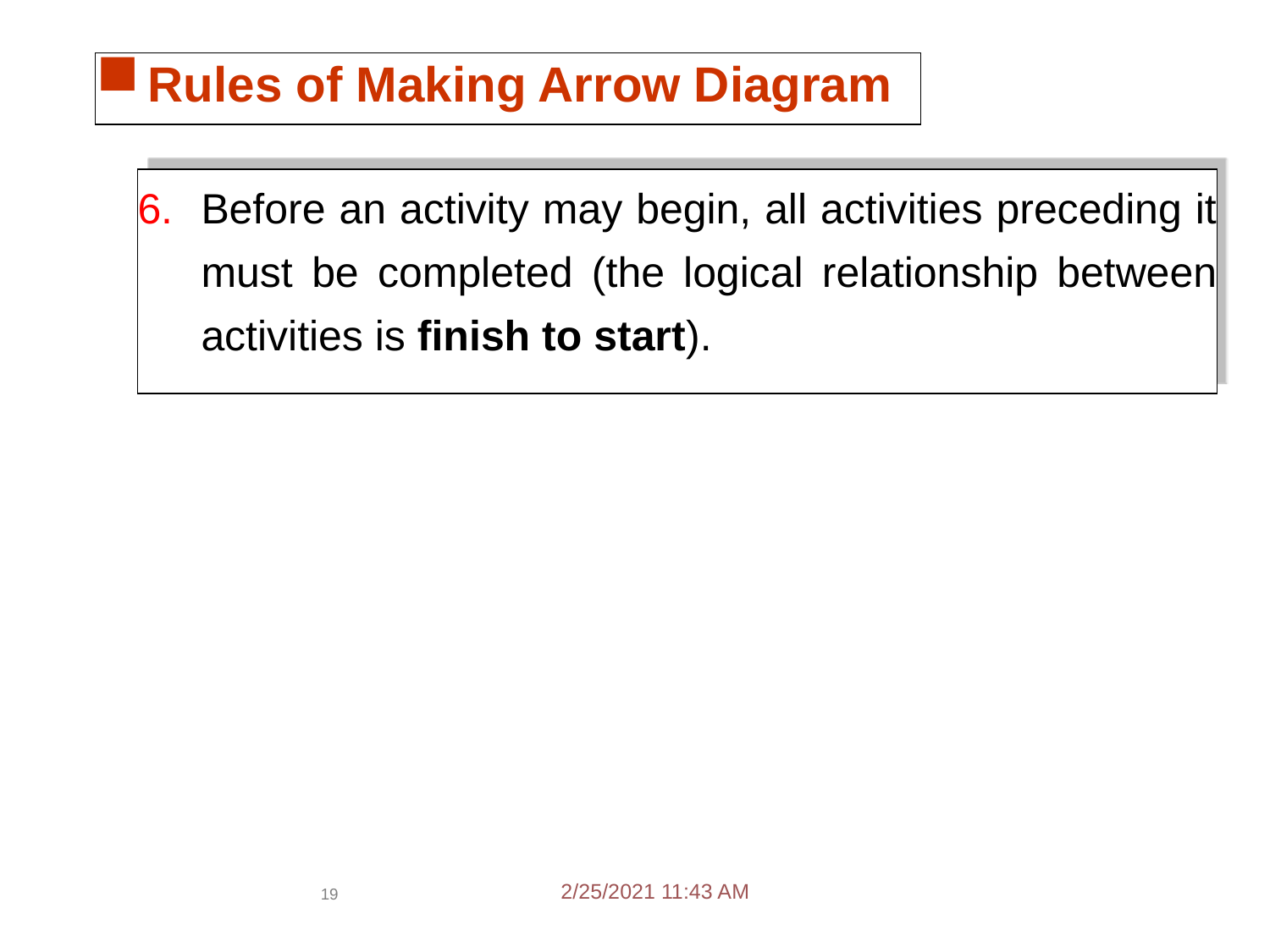

Rules of Making Arrow Diagram
Before an activity may begin, all activities preceding it must be completed (the logical relationship between activities is finish to start).

2/25/2021 11:43 AM
19